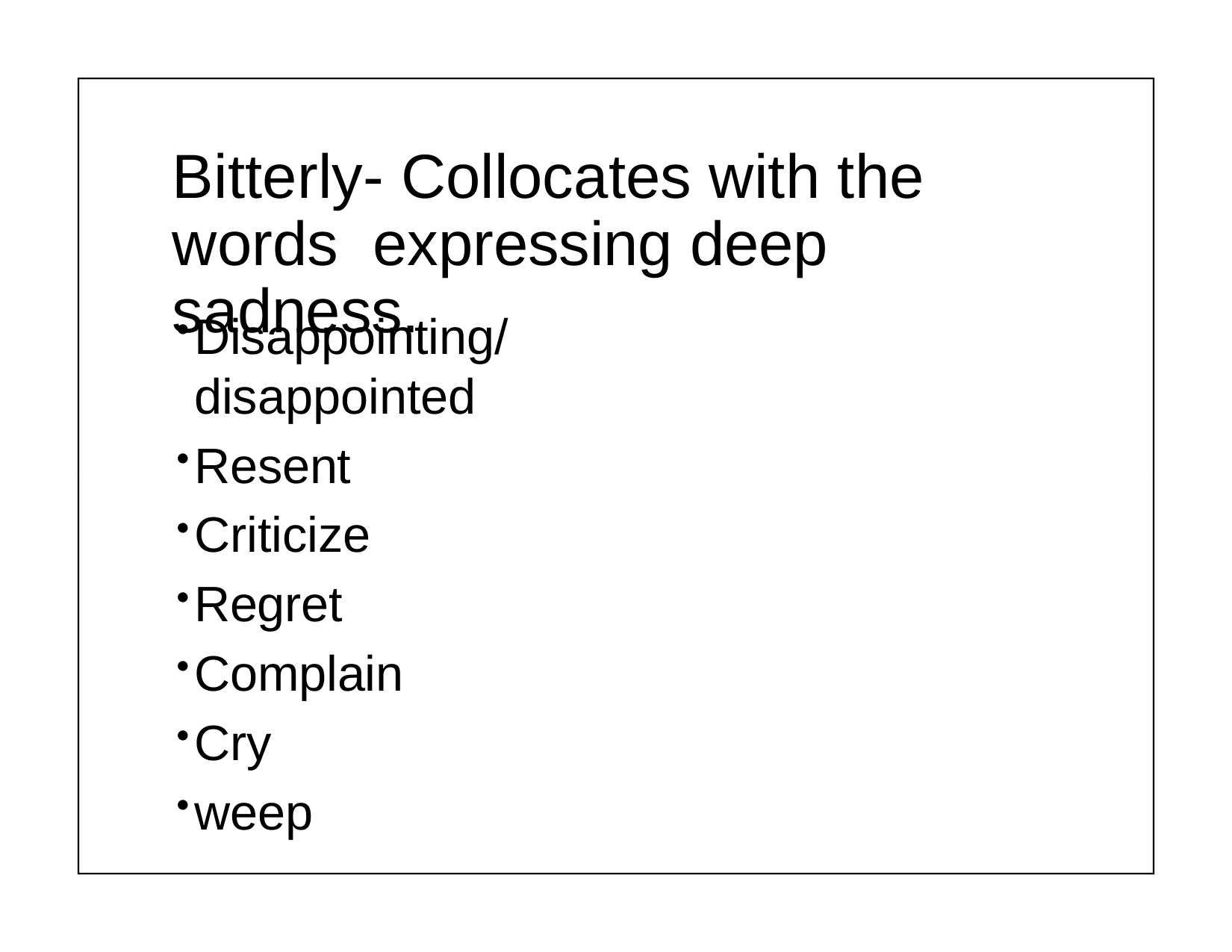

# Bitterly- Collocates with the words  expressing deep sadness.
Disappointing/ disappointed
Resent
Criticize
Regret
Complain
Cry
weep